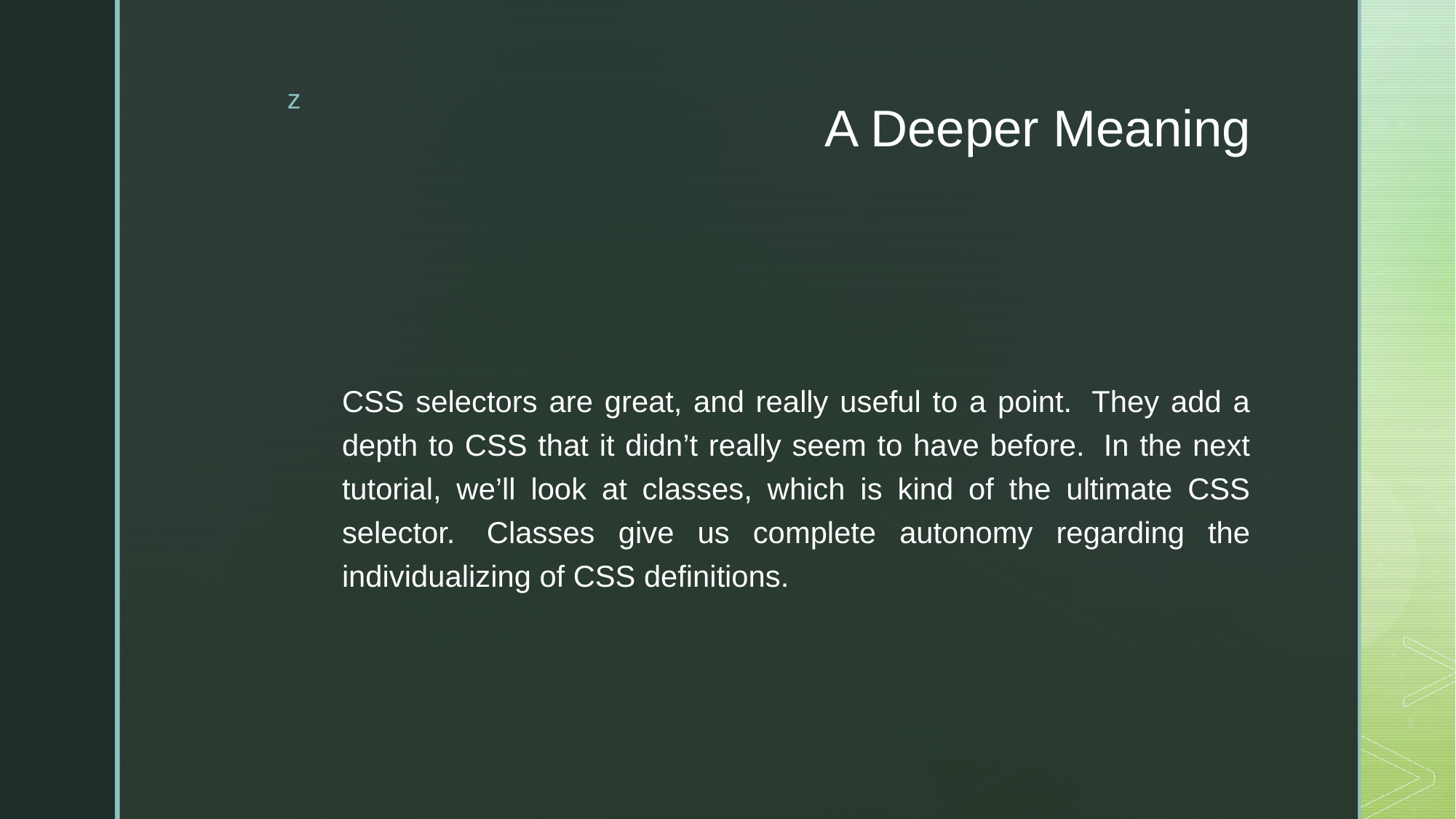

# A Deeper Meaning
CSS selectors are great, and really useful to a point.  They add a depth to CSS that it didn’t really seem to have before.  In the next tutorial, we’ll look at classes, which is kind of the ultimate CSS selector.  Classes give us complete autonomy regarding the individualizing of CSS definitions.